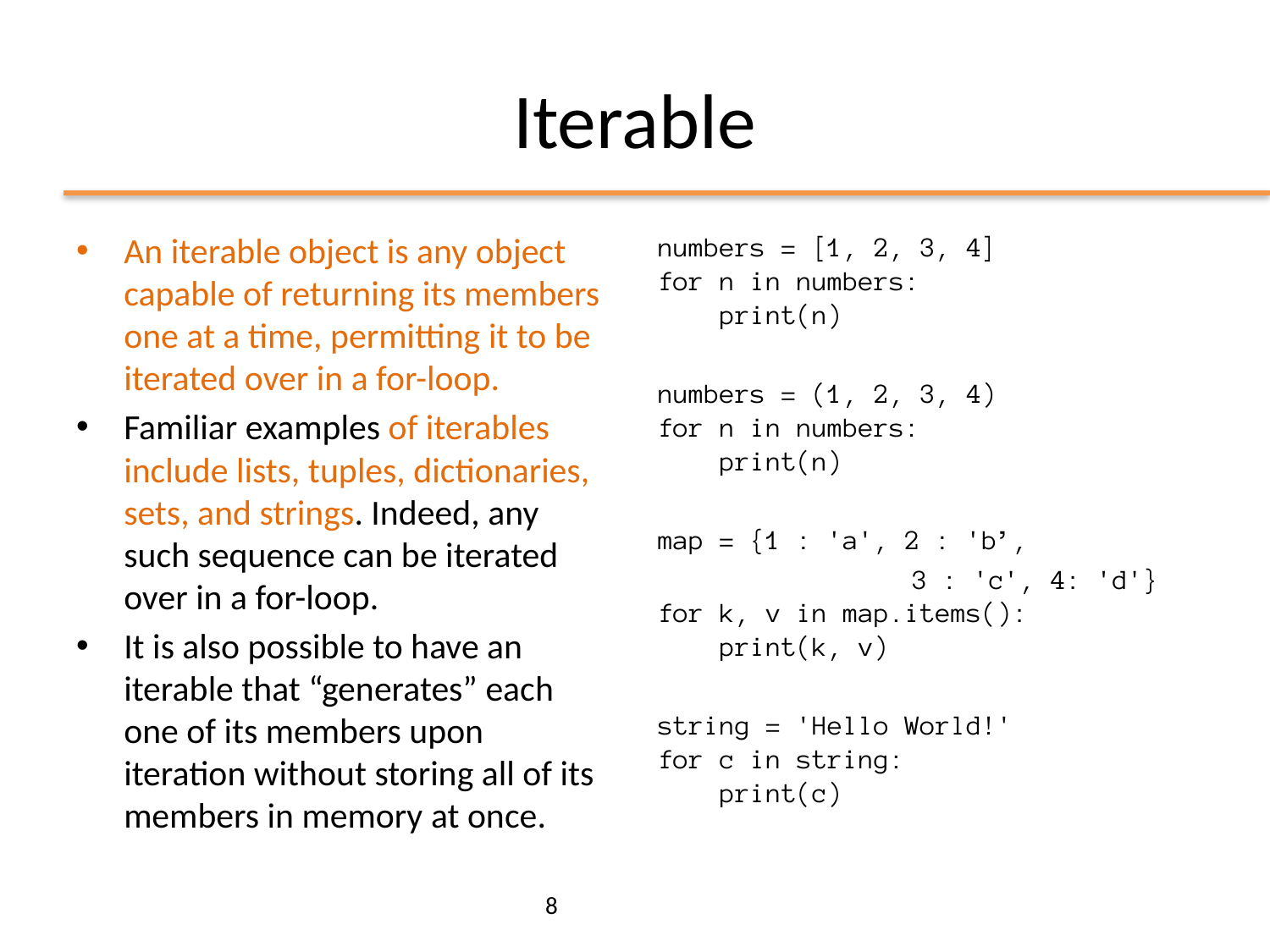

# Iterable
An iterable object is any object capable of returning its members one at a time, permitting it to be iterated over in a for-loop.
Familiar examples of iterables include lists, tuples, dictionaries, sets, and strings. Indeed, any such sequence can be iterated over in a for-loop.
It is also possible to have an iterable that “generates” each one of its members upon iteration without storing all of its members in memory at once.
numbers = [1, 2, 3, 4]
for n in numbers:
    print(n)

numbers = (1, 2, 3, 4)
for n in numbers:
    print(n)

map = {1 : 'a', 2 : 'b’,
		3 : 'c', 4: 'd'}
for k, v in map.items():
    print(k, v)

string = 'Hello World!'
for c in string:
    print(c)
8